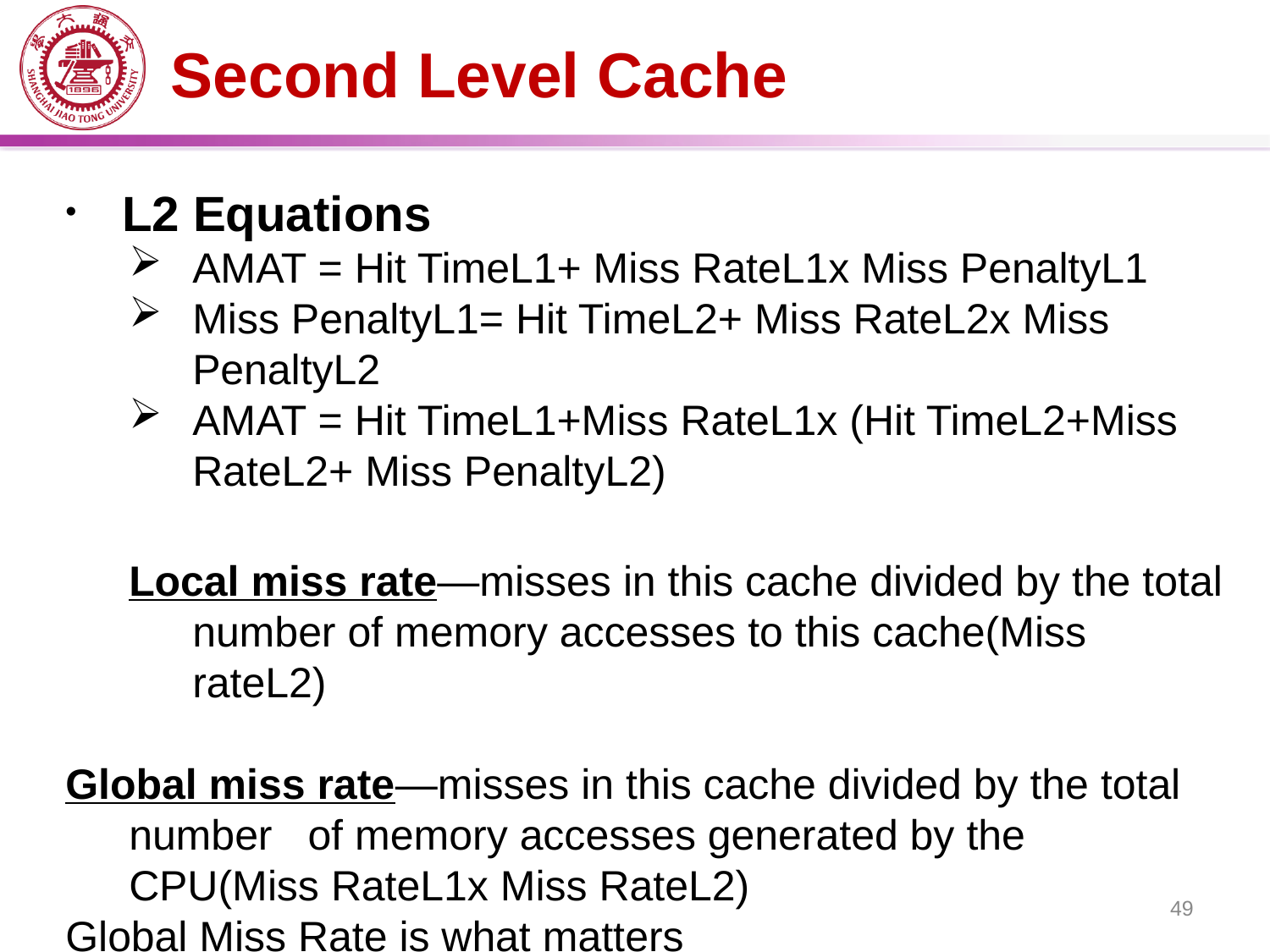

# Second Level Cache

   L2 Equations
AMAT = Hit TimeL1+ Miss RateL1x Miss PenaltyL1
Miss PenaltyL1= Hit TimeL2+ Miss RateL2x Miss PenaltyL2
AMAT = Hit TimeL1+Miss RateL1x (Hit TimeL2+Miss RateL2+ Miss PenaltyL2)

Local miss rate—misses in this cache divided by the total number of memory accesses to this cache(Miss rateL2)

Global miss rate—misses in this cache divided by the total number   of memory accesses generated by the CPU(Miss RateL1x Miss RateL2)
Global Miss Rate is what matters

49